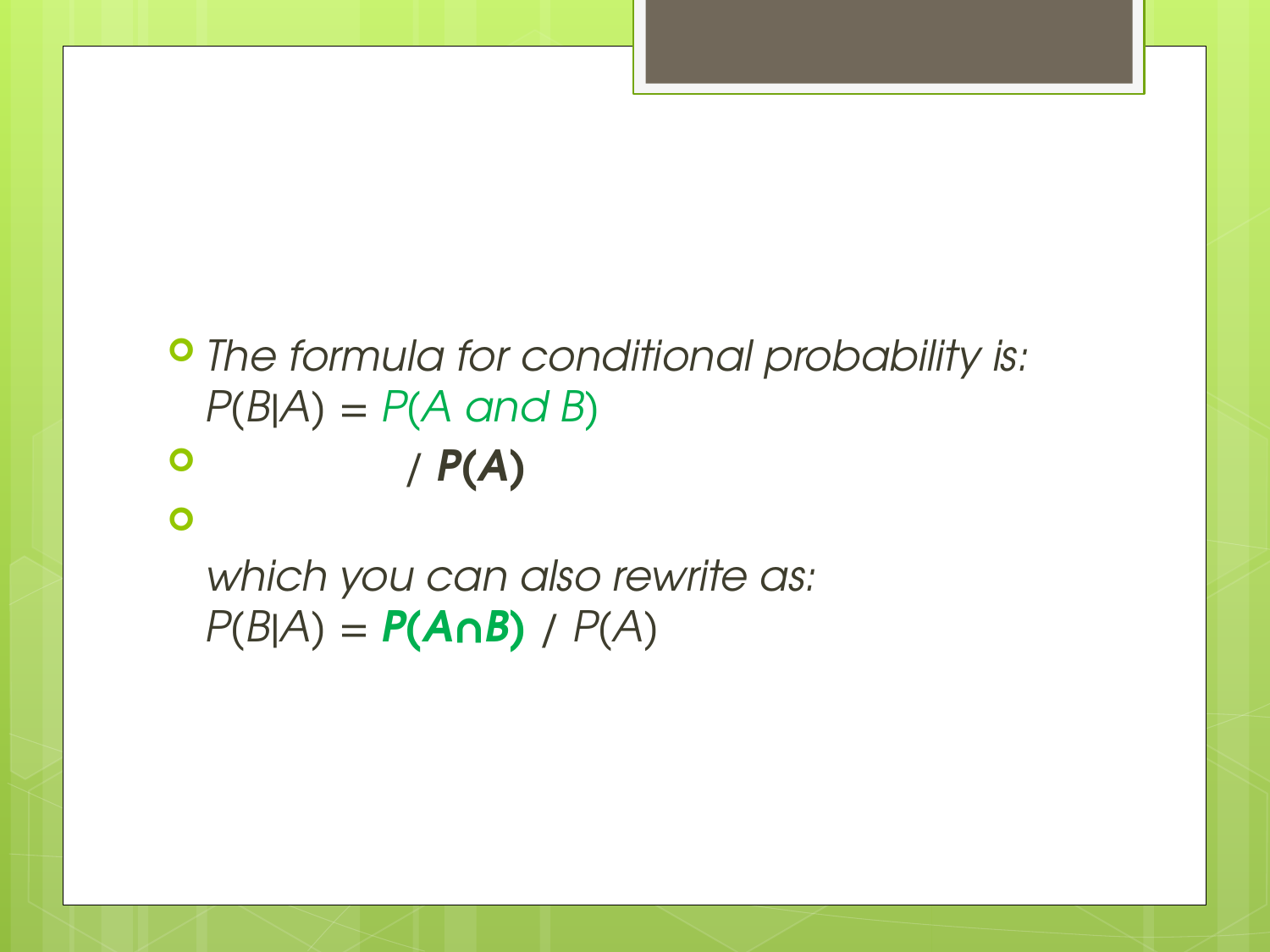

#
The formula for conditional probability is:
P(B|A) = P(A and B)
                 / P(A)
which you can also rewrite as:
P(B|A) = P(A∩B) / P(A)